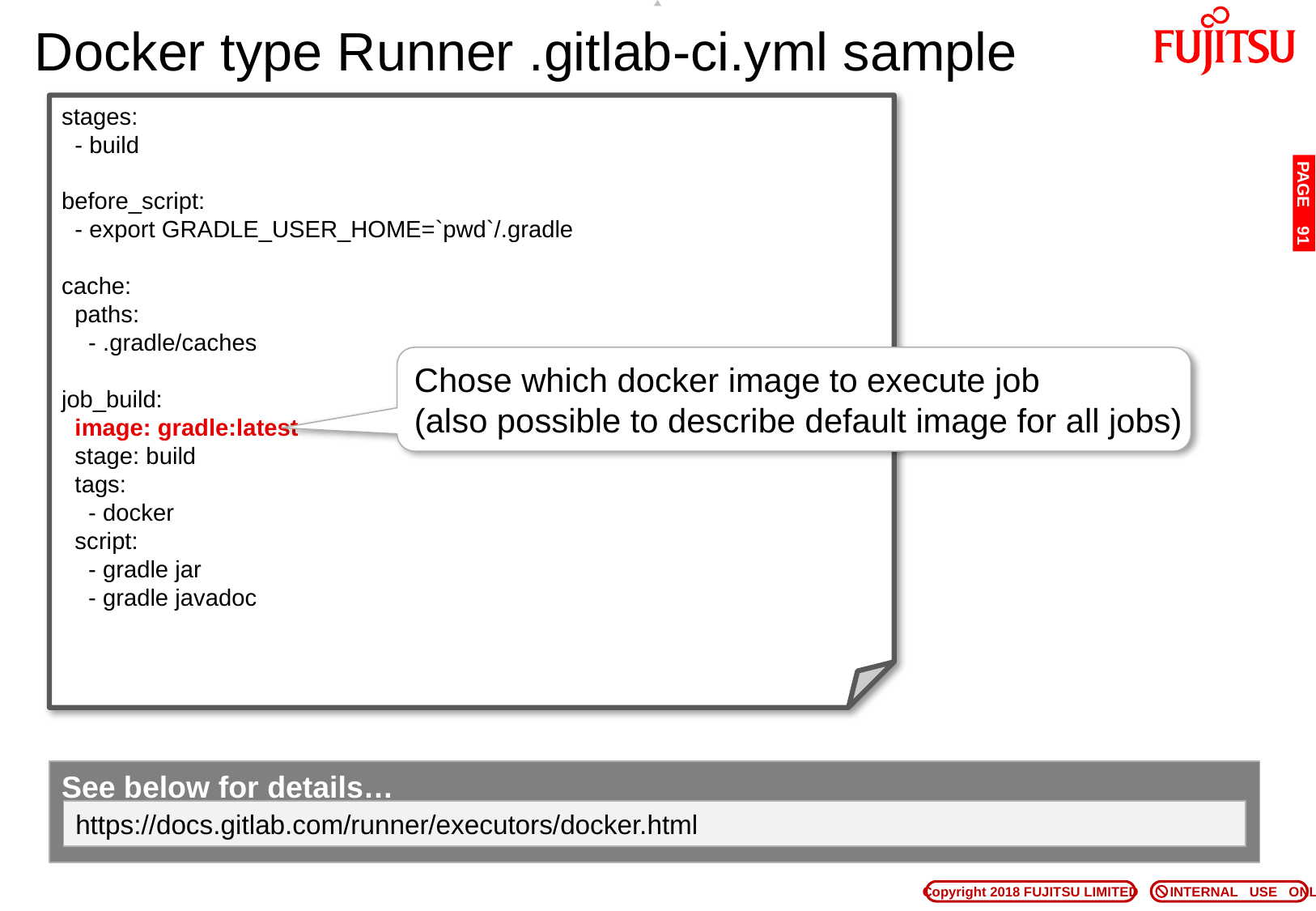

# Docker type Runner .gitlab-ci.yml sample
stages:
  - build

before_script:
  - export GRADLE_USER_HOME=`pwd`/.gradle

cache:
  paths:
    - .gradle/caches

job_build:
  image: gradle:latest
  stage: build
  tags:
    - docker
  script:
    - gradle jar
    - gradle javadoc
PAGE    91
Chose which docker image to execute job
(also possible to describe default image for all jobs)
See below for details…
https://docs.gitlab.com/runner/executors/docker.html